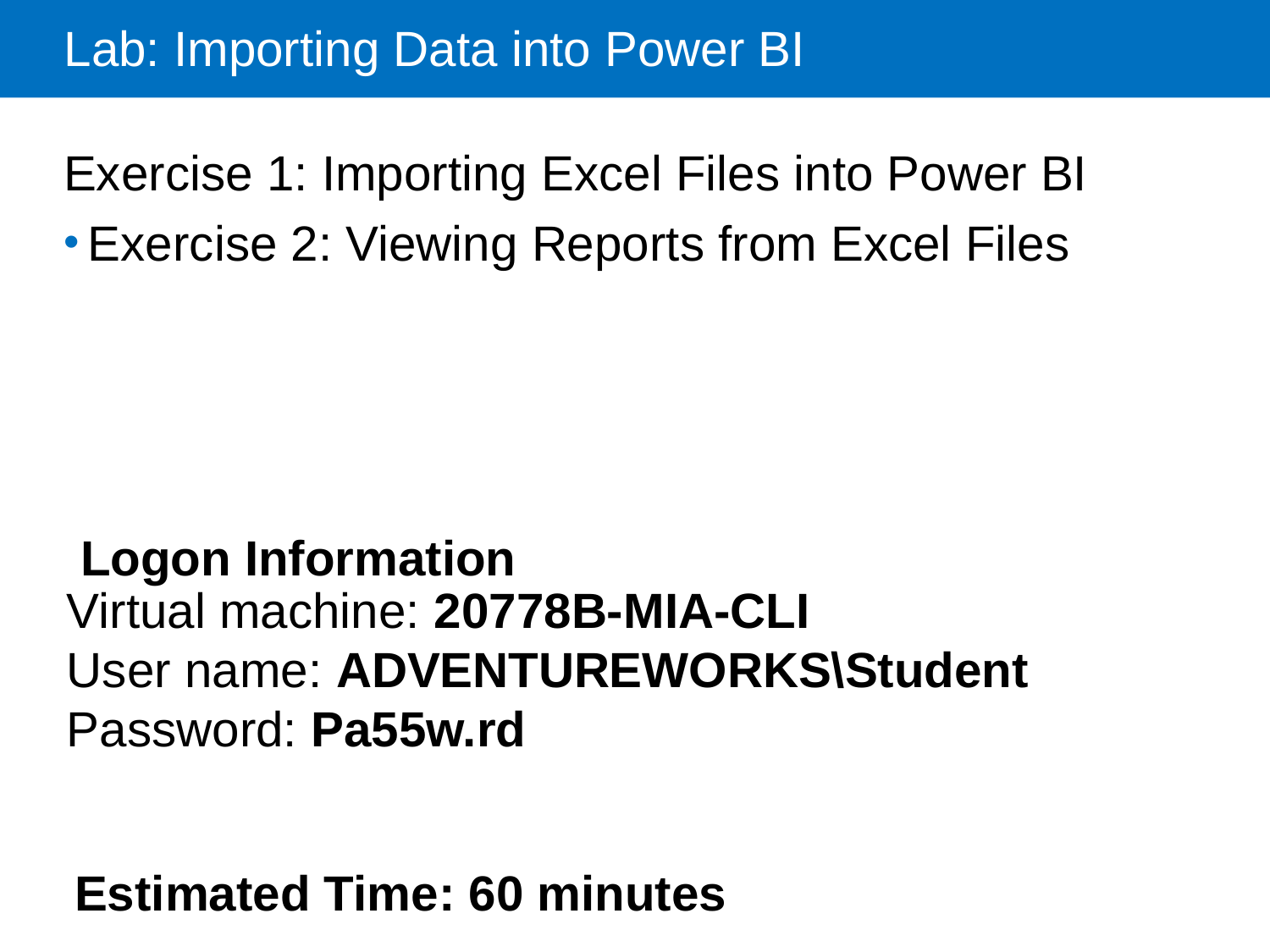

# Lab: Importing Data into Power BI
Exercise 1: Importing Excel Files into Power BI
Exercise 2: Viewing Reports from Excel Files
Logon Information

Virtual machine: 20778B-MIA-CLI
User name: ADVENTUREWORKS\Student
Password: Pa55w.rd
Estimated Time: 60 minutes